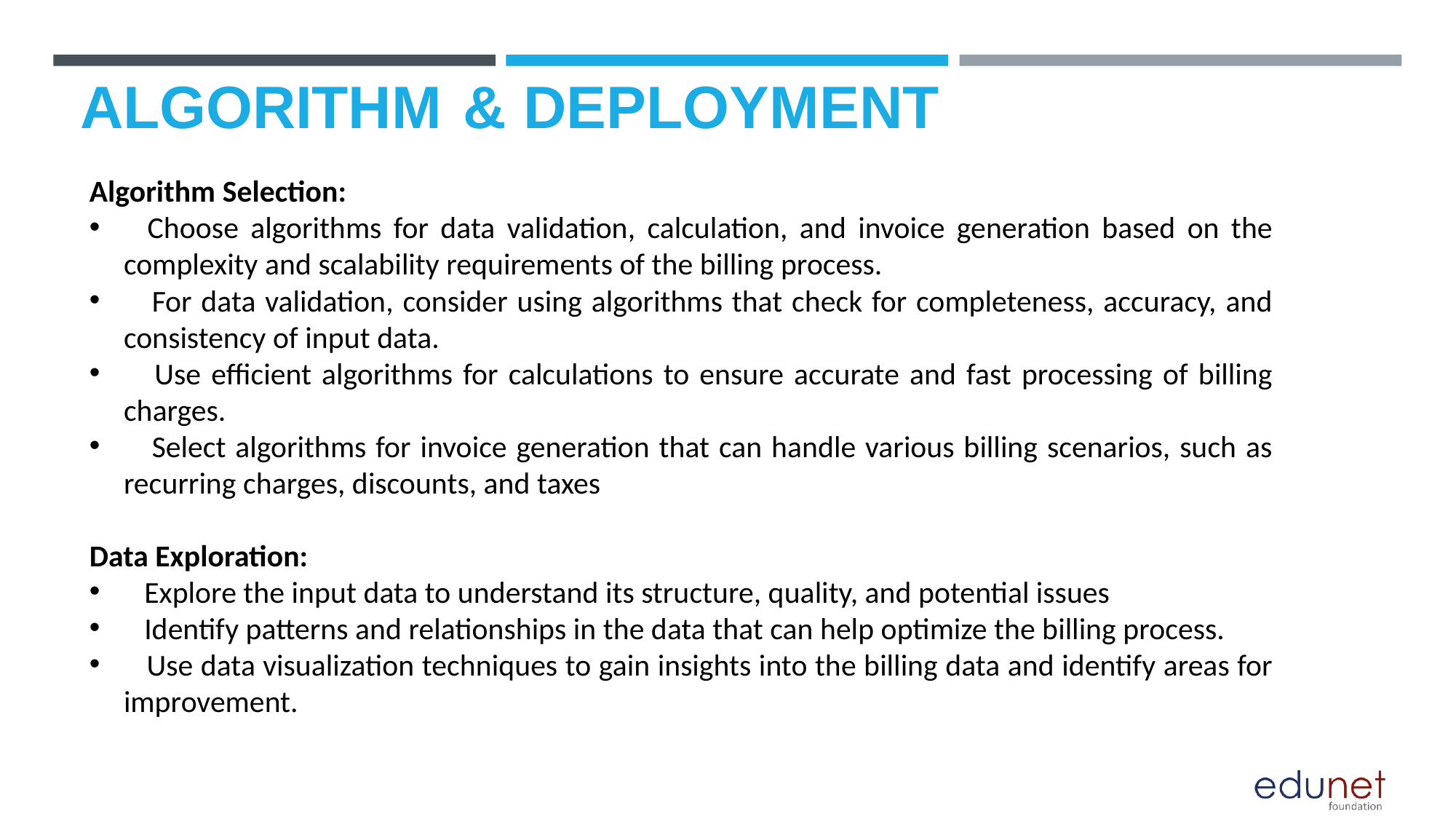

# ALGORITHM & DEPLOYMENT
Algorithm Selection:
  Choose algorithms for data validation, calculation, and invoice generation based on the complexity and scalability requirements of the billing process.
   For data validation, consider using algorithms that check for completeness, accuracy, and consistency of input data.
   Use efficient algorithms for calculations to ensure accurate and fast processing of billing charges.
   Select algorithms for invoice generation that can handle various billing scenarios, such as recurring charges, discounts, and taxes

Data Exploration:
   Explore the input data to understand its structure, quality, and potential issues
   Identify patterns and relationships in the data that can help optimize the billing process.
   Use data visualization techniques to gain insights into the billing data and identify areas for improvement.